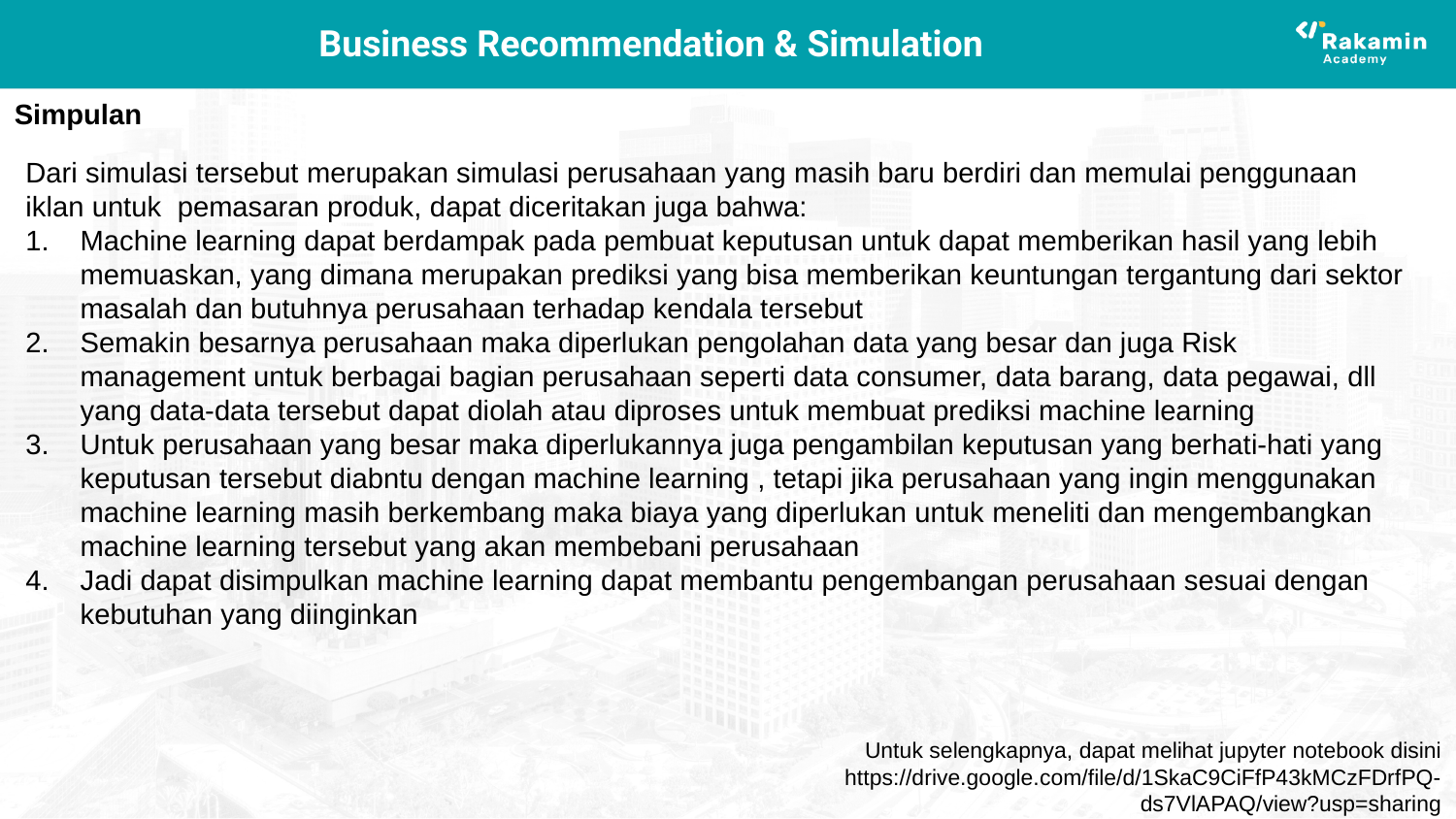

# Business Recommendation & Simulation
Simpulan
Dari simulasi tersebut merupakan simulasi perusahaan yang masih baru berdiri dan memulai penggunaan iklan untuk  pemasaran produk, dapat diceritakan juga bahwa:
Machine learning dapat berdampak pada pembuat keputusan untuk dapat memberikan hasil yang lebih memuaskan, yang dimana merupakan prediksi yang bisa memberikan keuntungan tergantung dari sektor masalah dan butuhnya perusahaan terhadap kendala tersebut
Semakin besarnya perusahaan maka diperlukan pengolahan data yang besar dan juga Risk management untuk berbagai bagian perusahaan seperti data consumer, data barang, data pegawai, dll yang data-data tersebut dapat diolah atau diproses untuk membuat prediksi machine learning
Untuk perusahaan yang besar maka diperlukannya juga pengambilan keputusan yang berhati-hati yang keputusan tersebut diabntu dengan machine learning , tetapi jika perusahaan yang ingin menggunakan machine learning masih berkembang maka biaya yang diperlukan untuk meneliti dan mengembangkan machine learning tersebut yang akan membebani perusahaan
Jadi dapat disimpulkan machine learning dapat membantu pengembangan perusahaan sesuai dengan kebutuhan yang diinginkan
Untuk selengkapnya, dapat melihat jupyter notebook disini
https://drive.google.com/file/d/1SkaC9CiFfP43kMCzFDrfPQ-ds7VlAPAQ/view?usp=sharing